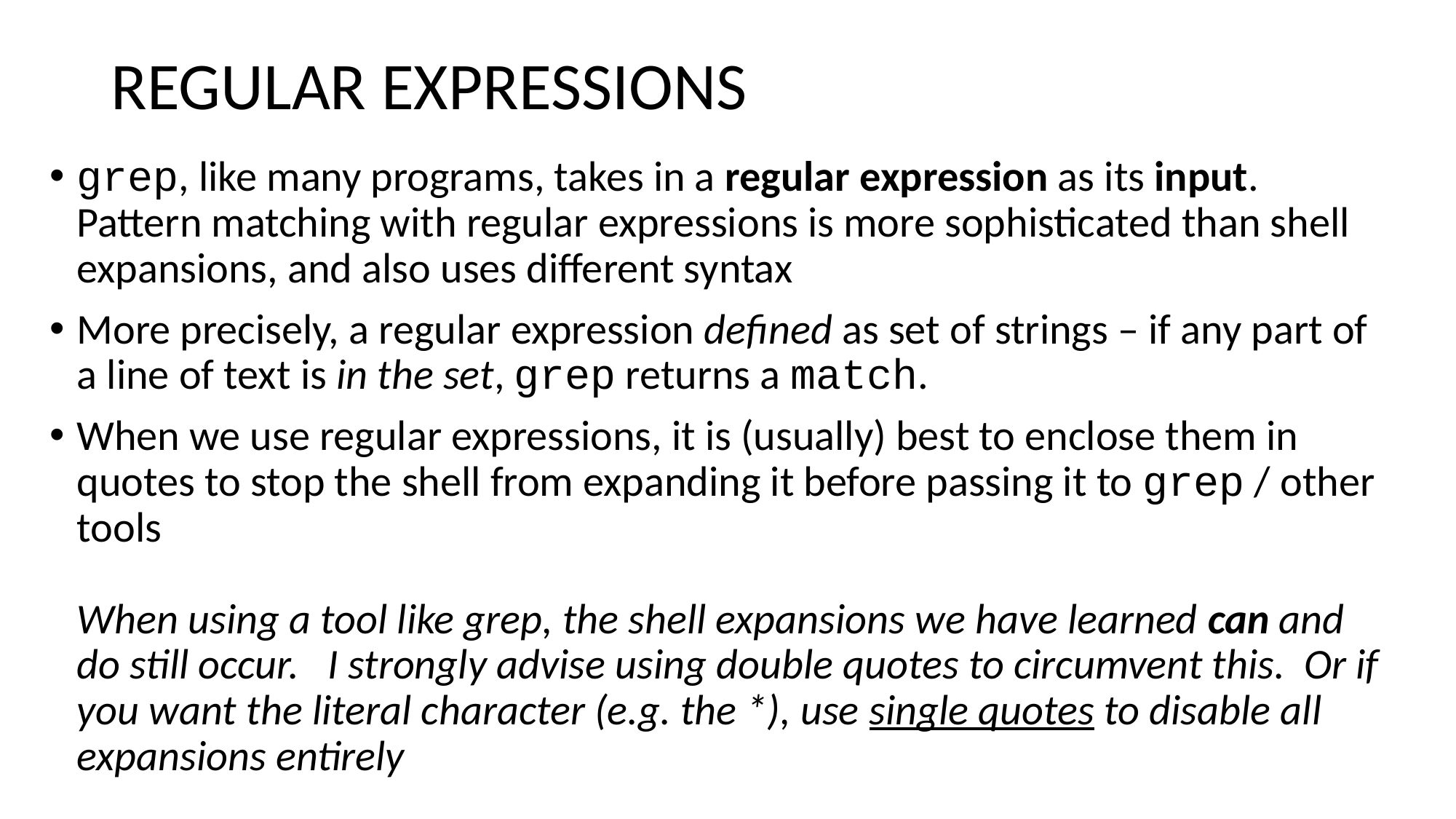

# REGULAR EXPRESSIONS
grep, like many programs, takes in a regular expression as its input.  Pattern matching with regular expressions is more sophisticated than shell expansions, and also uses different syntax
More precisely, a regular expression defined as set of strings – if any part of a line of text is in the set, grep returns a match.
When we use regular expressions, it is (usually) best to enclose them in quotes to stop the shell from expanding it before passing it to grep / other tools
When using a tool like grep, the shell expansions we have learned can and do still occur.   I strongly advise using double quotes to circumvent this.  Or if you want the literal character (e.g. the *), use single quotes to disable all expansions entirely